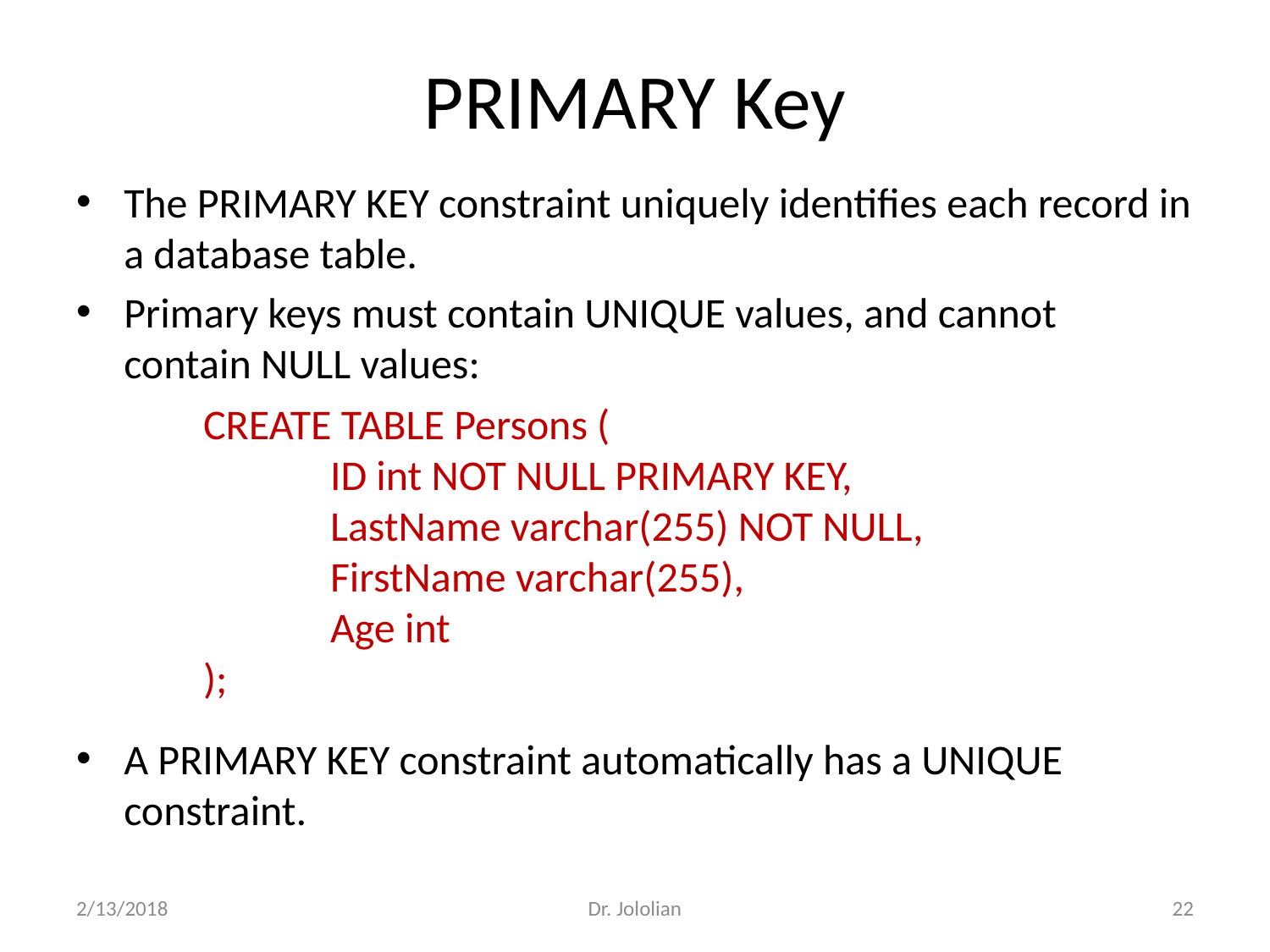

# PRIMARY Key
The PRIMARY KEY constraint uniquely identifies each record in a database table.
Primary keys must contain UNIQUE values, and cannot contain NULL values:
	CREATE TABLE Persons (
    		ID int NOT NULL PRIMARY KEY,
    		LastName varchar(255) NOT NULL,
    		FirstName varchar(255),
    		Age int
	);
A PRIMARY KEY constraint automatically has a UNIQUE constraint.
2/13/2018
Dr. Jololian
22